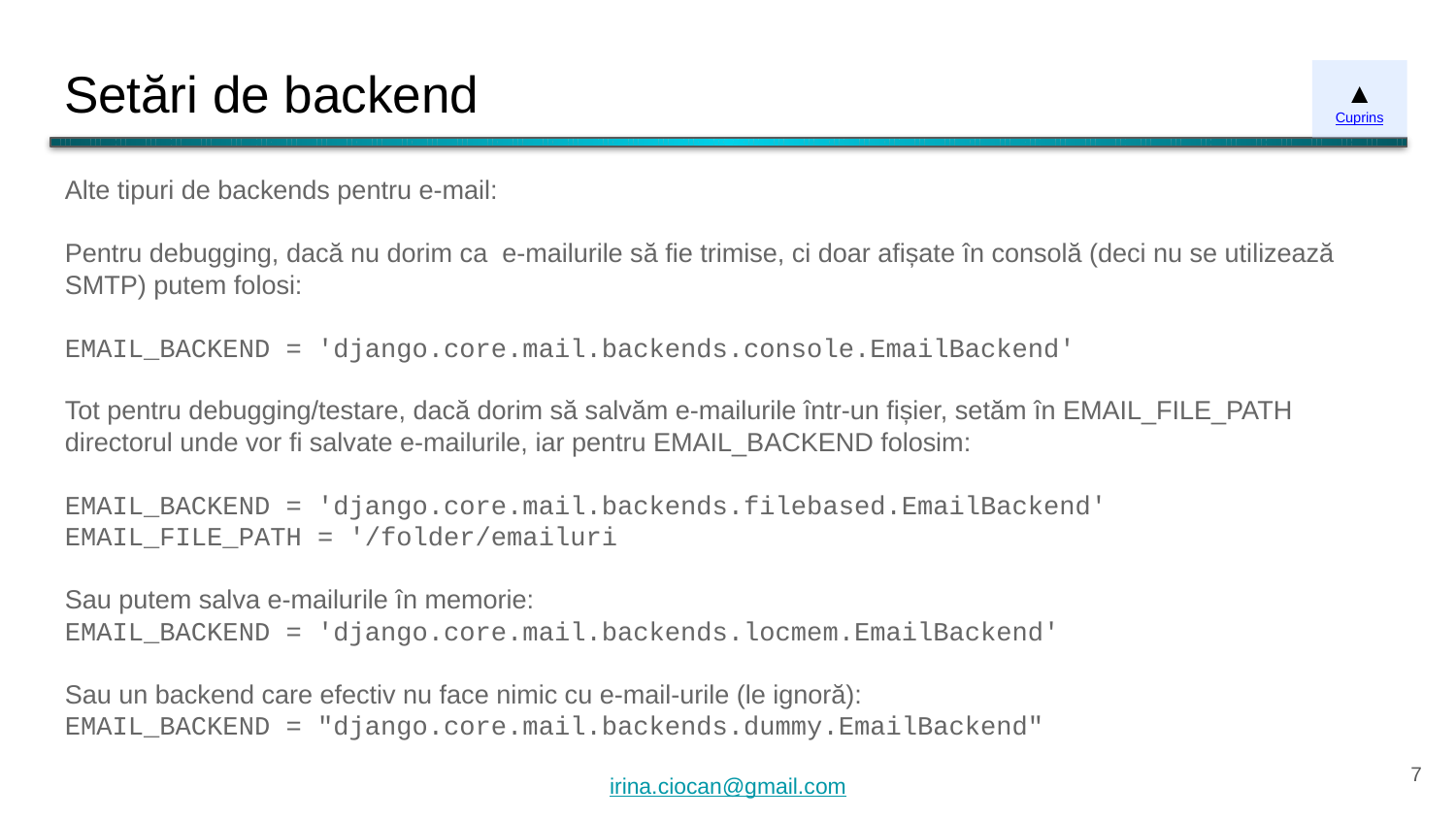

# Setări de backend
▲
Cuprins

Alte tipuri de backends pentru e-mail:

Pentru debugging, dacă nu dorim ca  e-mailurile să fie trimise, ci doar afișate în consolă (deci nu se utilizează SMTP) putem folosi:

EMAIL_BACKEND = 'django.core.mail.backends.console.EmailBackend'

Tot pentru debugging/testare, dacă dorim să salvăm e-mailurile într-un fișier, setăm în EMAIL_FILE_PATH directorul unde vor fi salvate e-mailurile, iar pentru EMAIL_BACKEND folosim:

EMAIL_BACKEND = 'django.core.mail.backends.filebased.EmailBackend'
EMAIL_FILE_PATH = '/folder/emailuri

Sau putem salva e-mailurile în memorie:
EMAIL_BACKEND = 'django.core.mail.backends.locmem.EmailBackend'

Sau un backend care efectiv nu face nimic cu e-mail-urile (le ignoră):
EMAIL_BACKEND = "django.core.mail.backends.dummy.EmailBackend"

7
irina.ciocan@gmail.com